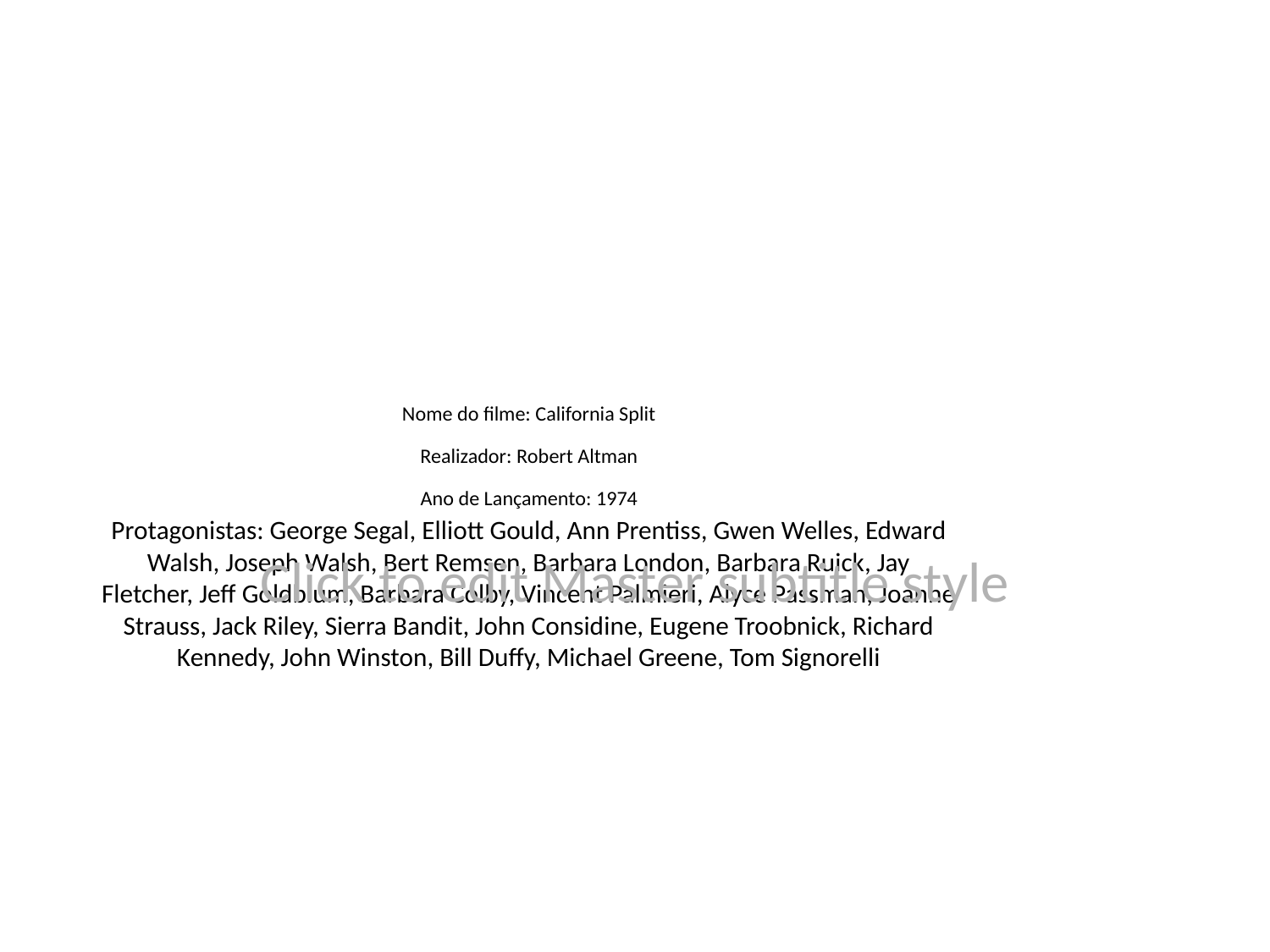

# Nome do filme: California Split
Realizador: Robert Altman
Ano de Lançamento: 1974
Protagonistas: George Segal, Elliott Gould, Ann Prentiss, Gwen Welles, Edward Walsh, Joseph Walsh, Bert Remsen, Barbara London, Barbara Ruick, Jay Fletcher, Jeff Goldblum, Barbara Colby, Vincent Palmieri, Alyce Passman, Joanne Strauss, Jack Riley, Sierra Bandit, John Considine, Eugene Troobnick, Richard Kennedy, John Winston, Bill Duffy, Michael Greene, Tom Signorelli
Click to edit Master subtitle style